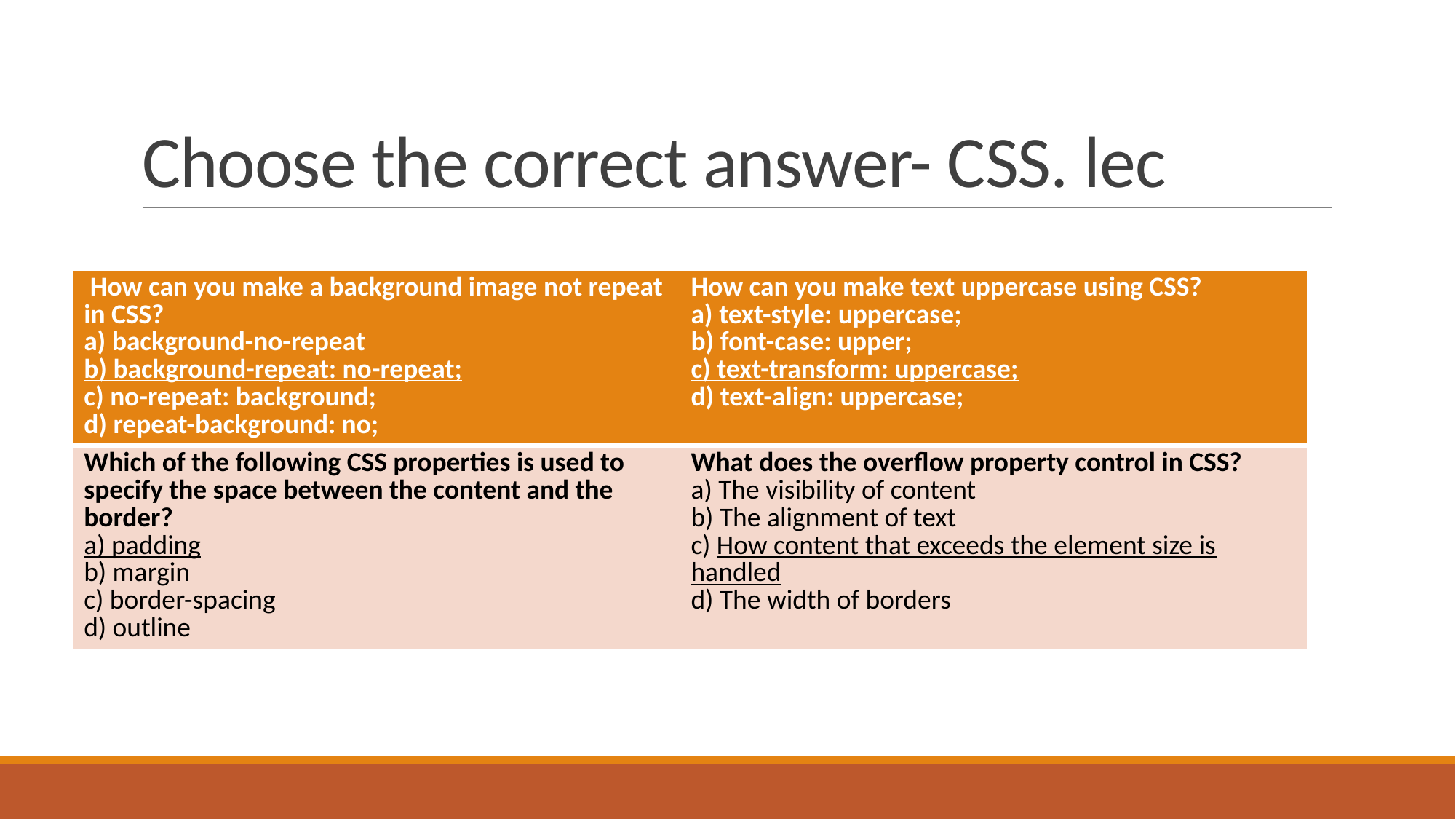

# Choose the correct answer- CSS. lec
| How can you make a background image not repeat in CSS? a) background-no-repeat b) background-repeat: no-repeat; c) no-repeat: background; d) repeat-background: no; | How can you make text uppercase using CSS? a) text-style: uppercase; b) font-case: upper; c) text-transform: uppercase; d) text-align: uppercase; |
| --- | --- |
| Which of the following CSS properties is used to specify the space between the content and the border? a) padding b) margin c) border-spacing d) outline | What does the overflow property control in CSS? a) The visibility of content b) The alignment of text c) How content that exceeds the element size is handled d) The width of borders |